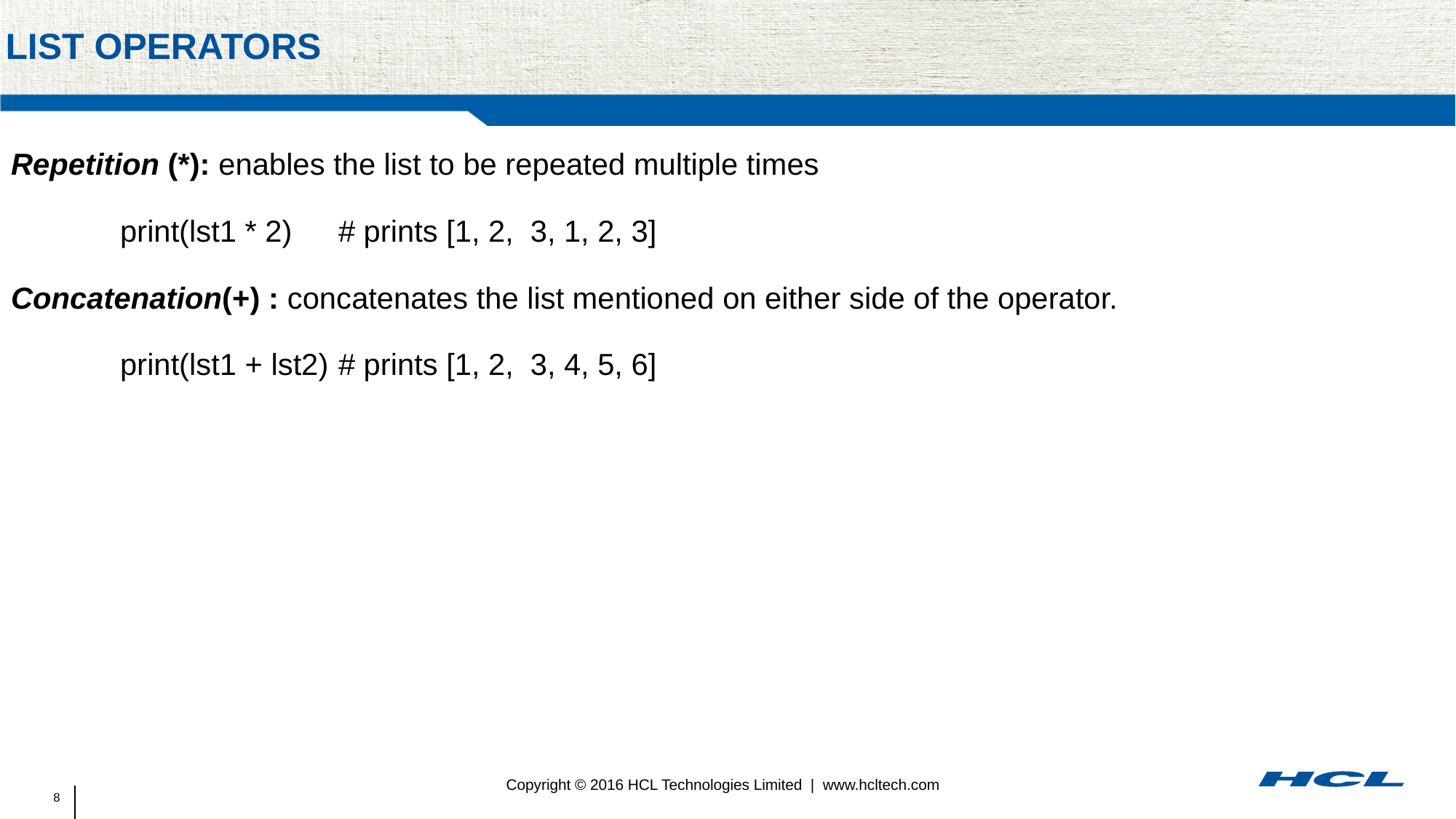

# List Operators
Repetition (*): enables the list to be repeated multiple times
	print(lst1 * 2) 	# prints [1, 2,  3, 1, 2, 3]
Concatenation(+) : concatenates the list mentioned on either side of the operator.
        	print(lst1 + lst2) 	# prints [1, 2,  3, 4, 5, 6]